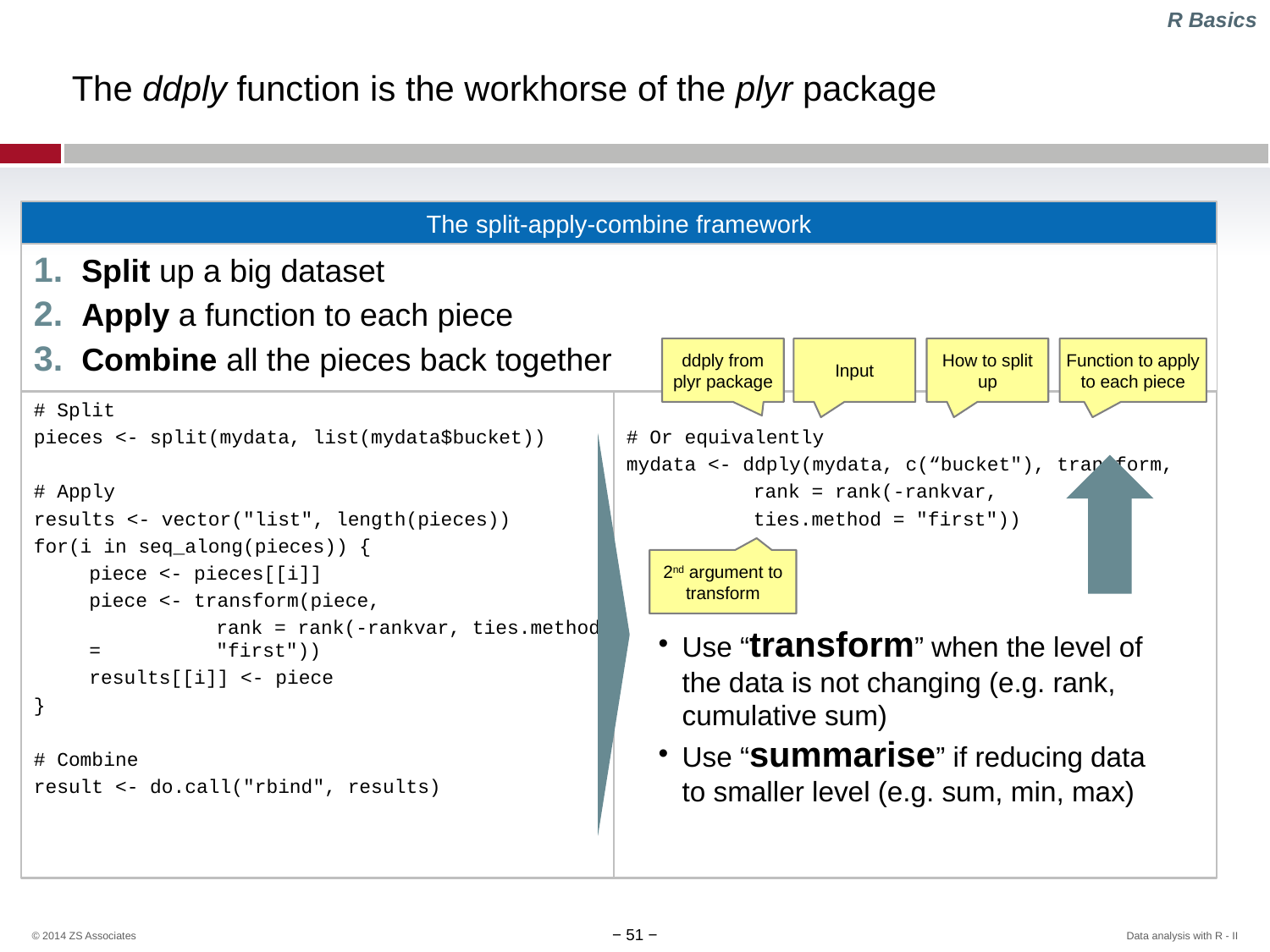

R Basics
# The ddply function is the workhorse of the plyr package
The split-apply-combine framework
Split up a big dataset
Apply a function to each piece
Combine all the pieces back together
ddply from plyr package
Input
How to split up
Function to apply to each piece
# Split
pieces <- split(mydata, list(mydata$bucket))

# Apply
results <- vector("list", length(pieces))
for(i in seq_along(pieces)) {
piece <- pieces[[i]]
piece <- transform(piece,
	rank = rank(-rankvar, ties.method = 	"first"))
results[[i]] <- piece
}

# Combine
result <- do.call("rbind", results)

# Or equivalently
mydata <- ddply(mydata, c(“bucket"), transform,
	rank = rank(-rankvar,
	ties.method = "first"))

2nd argument to transform
Use “transform” when the level of the data is not changing (e.g. rank, cumulative sum)
Use “summarise” if reducing data to smaller level (e.g. sum, min, max)